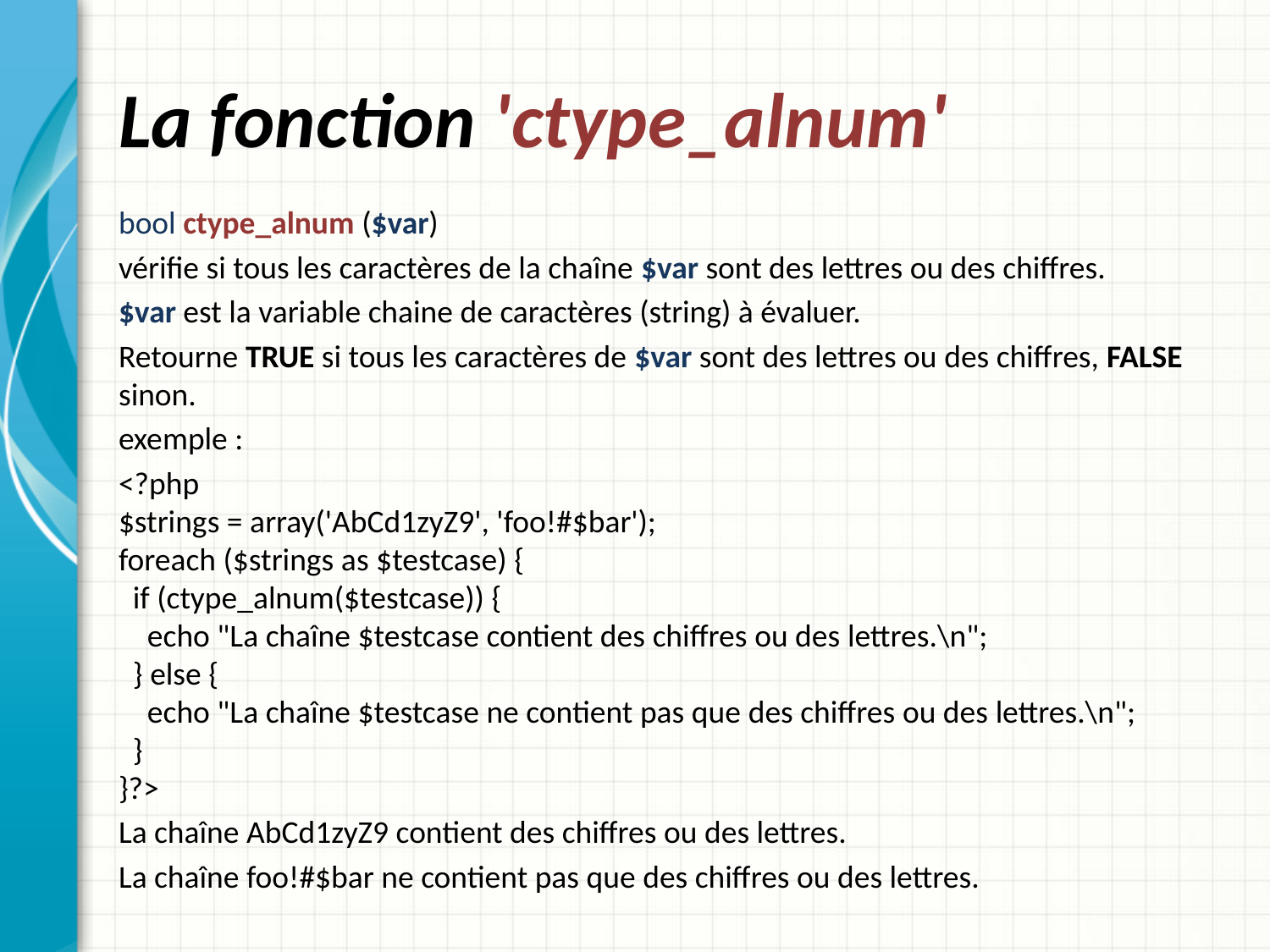

# La fonction 'ctype_alnum'
bool ctype_alnum ($var)
vérifie si tous les caractères de la chaîne $var sont des lettres ou des chiffres.
$var est la variable chaine de caractères (string) à évaluer.
Retourne TRUE si tous les caractères de $var sont des lettres ou des chiffres, FALSE sinon.
exemple :
<?php
$strings = array('AbCd1zyZ9', 'foo!#$bar');
foreach ($strings as $testcase) {
  if (ctype_alnum($testcase)) {
    echo "La chaîne $testcase contient des chiffres ou des lettres.\n";
  } else {
    echo "La chaîne $testcase ne contient pas que des chiffres ou des lettres.\n";
  }
}?>
La chaîne AbCd1zyZ9 contient des chiffres ou des lettres.
La chaîne foo!#$bar ne contient pas que des chiffres ou des lettres.